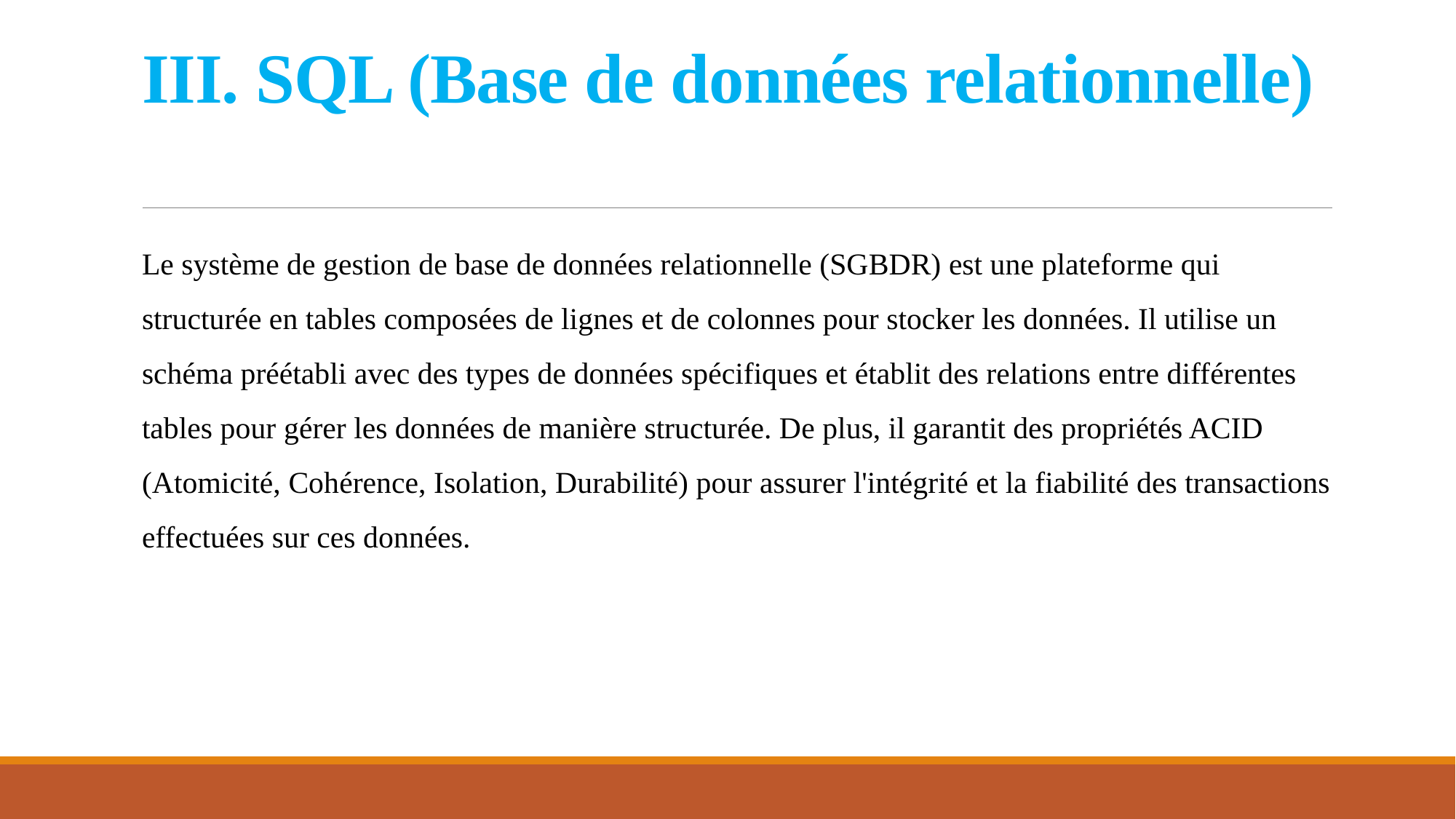

# III. SQL (Base de données relationnelle)
Le système de gestion de base de données relationnelle (SGBDR) est une plateforme qui structurée en tables composées de lignes et de colonnes pour stocker les données. Il utilise un schéma préétabli avec des types de données spécifiques et établit des relations entre différentes tables pour gérer les données de manière structurée. De plus, il garantit des propriétés ACID (Atomicité, Cohérence, Isolation, Durabilité) pour assurer l'intégrité et la fiabilité des transactions effectuées sur ces données.